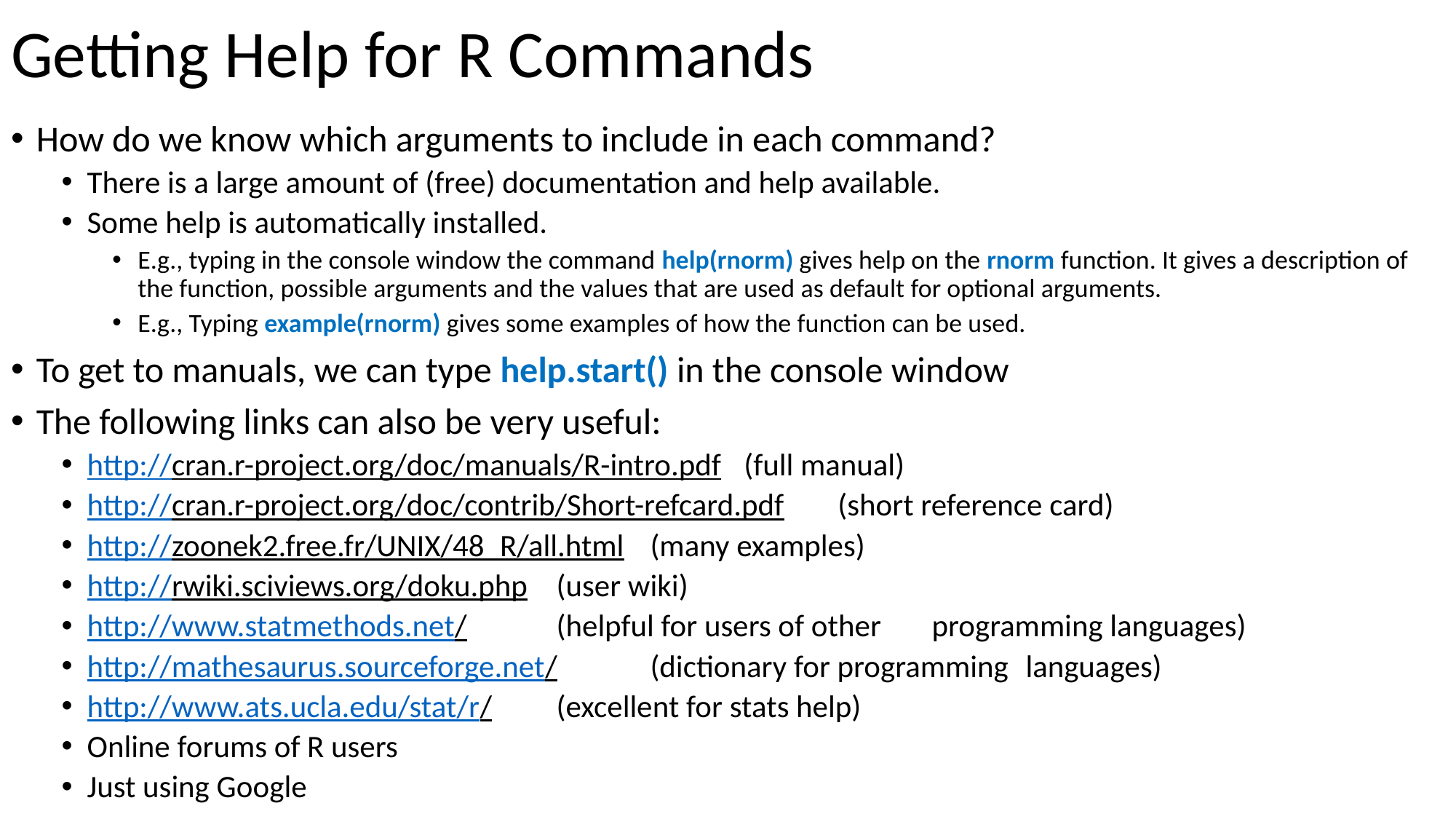

# Getting Help for R Commands
How do we know which arguments to include in each command?
There is a large amount of (free) documentation and help available.
Some help is automatically installed.
E.g., typing in the console window the command help(rnorm) gives help on the rnorm function. It gives a description of the function, possible arguments and the values that are used as default for optional arguments.
E.g., Typing example(rnorm) gives some examples of how the function can be used.
To get to manuals, we can type help.start() in the console window
The following links can also be very useful:
http://cran.r-project.org/doc/manuals/R-intro.pdf   		(full manual)
http://cran.r-project.org/doc/contrib/Short-refcard.pdf		(short reference card)
http://zoonek2.free.fr/UNIX/48_R/all.html			(many examples)
http://rwiki.sciviews.org/doku.php 				(user wiki)
http://www.statmethods.net/ 					(helpful for users of other 										programming languages)
http://mathesaurus.sourceforge.net/ 				(dictionary for programming 										languages)
http://www.ats.ucla.edu/stat/r/ 					(excellent for stats help)
Online forums of R users
Just using Google